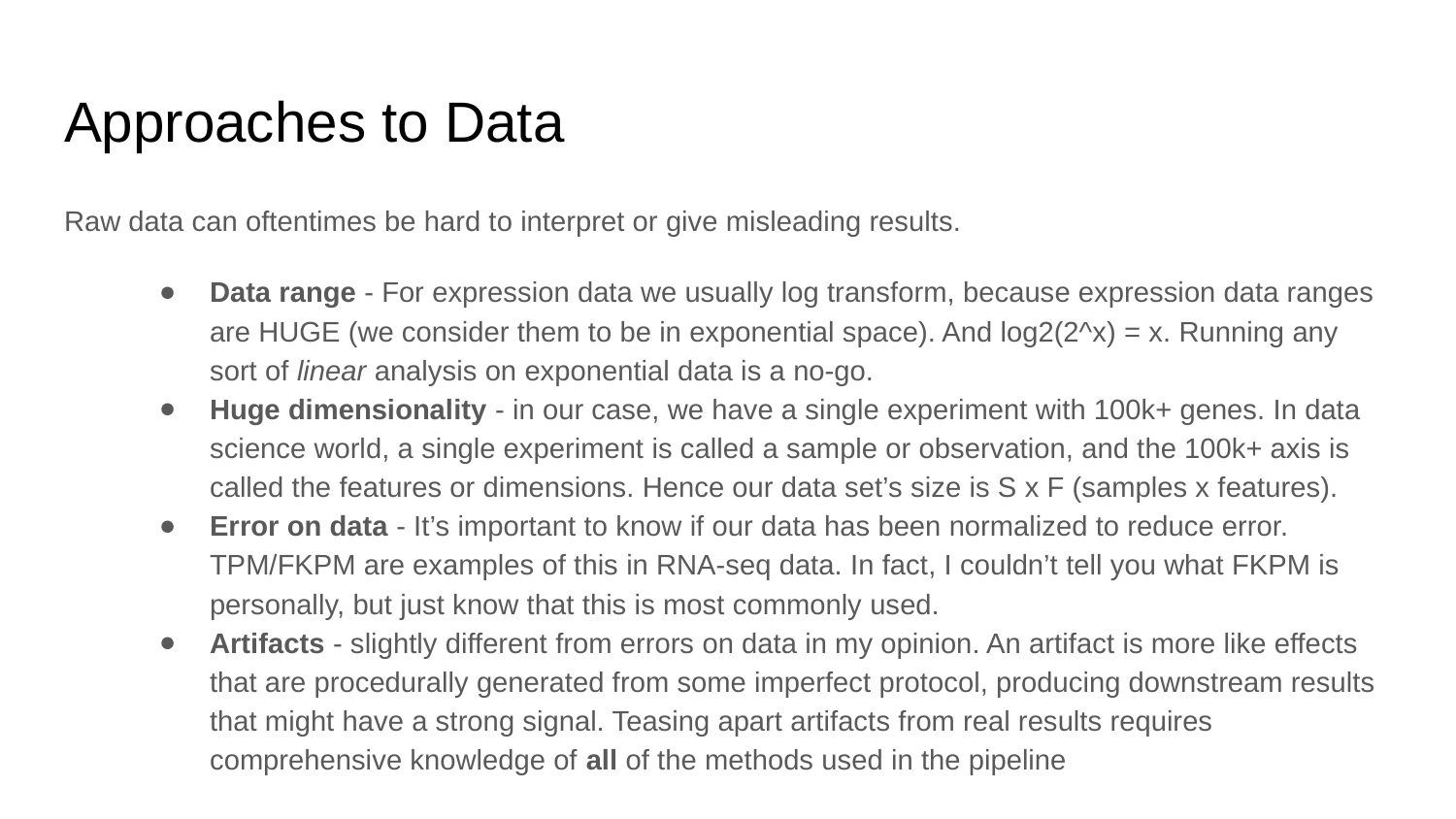

# Approaches to Data
Raw data can oftentimes be hard to interpret or give misleading results.
Data range - For expression data we usually log transform, because expression data ranges are HUGE (we consider them to be in exponential space). And log2(2^x) = x. Running any sort of linear analysis on exponential data is a no-go.
Huge dimensionality - in our case, we have a single experiment with 100k+ genes. In data science world, a single experiment is called a sample or observation, and the 100k+ axis is called the features or dimensions. Hence our data set’s size is S x F (samples x features).
Error on data - It’s important to know if our data has been normalized to reduce error. TPM/FKPM are examples of this in RNA-seq data. In fact, I couldn’t tell you what FKPM is personally, but just know that this is most commonly used.
Artifacts - slightly different from errors on data in my opinion. An artifact is more like effects that are procedurally generated from some imperfect protocol, producing downstream results that might have a strong signal. Teasing apart artifacts from real results requires comprehensive knowledge of all of the methods used in the pipeline